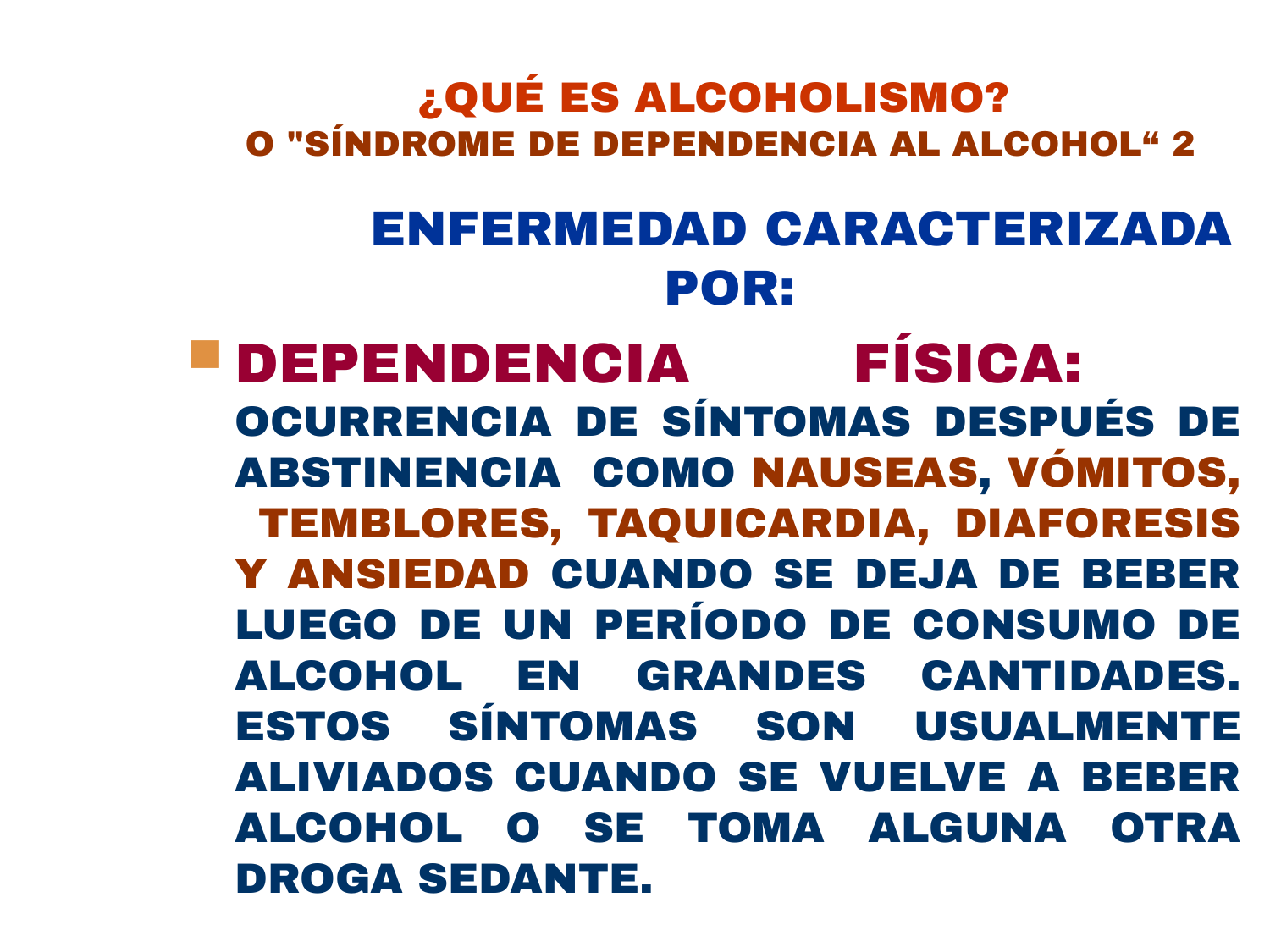

# ¿QUÉ ES ALCOHOLISMO? O "SÍNDROME DE DEPENDENCIA AL ALCOHOL“ 2
		ENFERMEDAD CARACTERIZADA POR:
DEPENDENCIA FÍSICA:  OCURRENCIA DE SÍNTOMAS DESPUÉS DE ABSTINENCIA  COMO NAUSEAS, VÓMITOS,  TEMBLORES, TAQUICARDIA, DIAFORESIS Y ANSIEDAD CUANDO SE DEJA DE BEBER LUEGO DE UN PERÍODO DE CONSUMO DE ALCOHOL EN GRANDES CANTIDADES. ESTOS SÍNTOMAS SON USUALMENTE ALIVIADOS CUANDO SE VUELVE A BEBER ALCOHOL O SE TOMA ALGUNA OTRA DROGA SEDANTE.